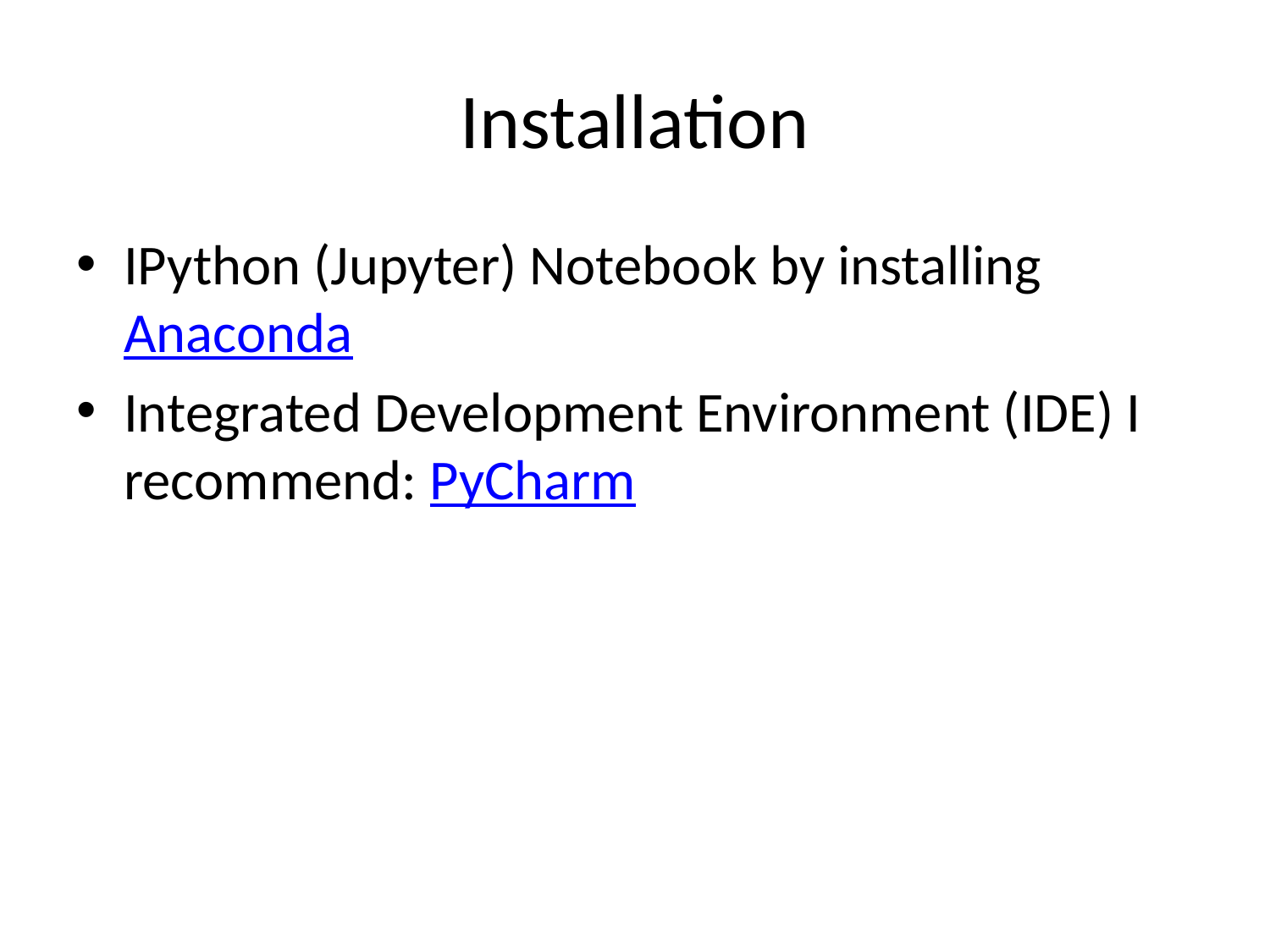

# Installation
IPython (Jupyter) Notebook by installing Anaconda
Integrated Development Environment (IDE) I recommend: PyCharm